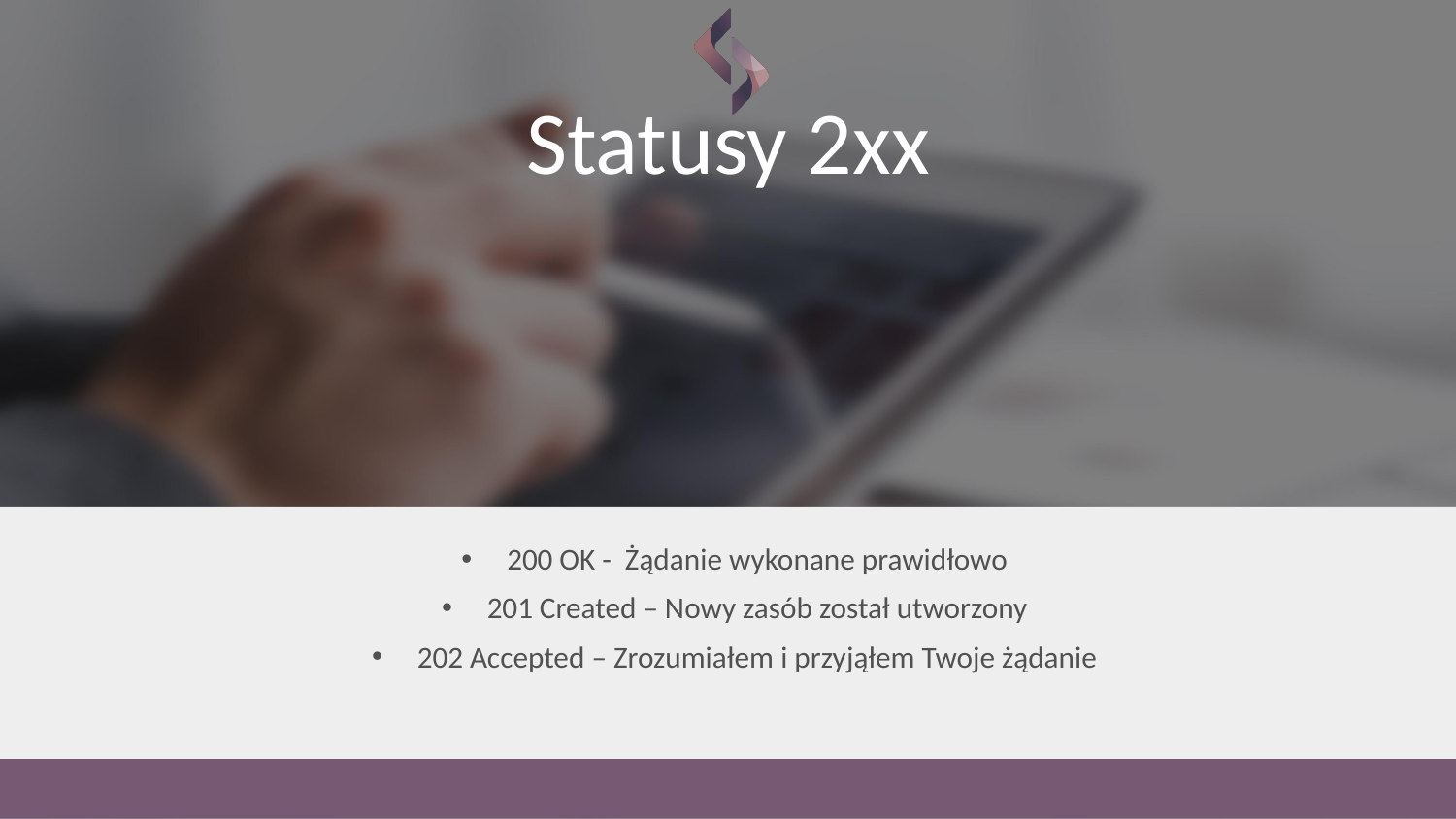

# Statusy 2xx
200 OK -  Żądanie wykonane prawidłowo
201 Created – Nowy zasób został utworzony
202 Accepted – Zrozumiałem i przyjąłem Twoje żądanie